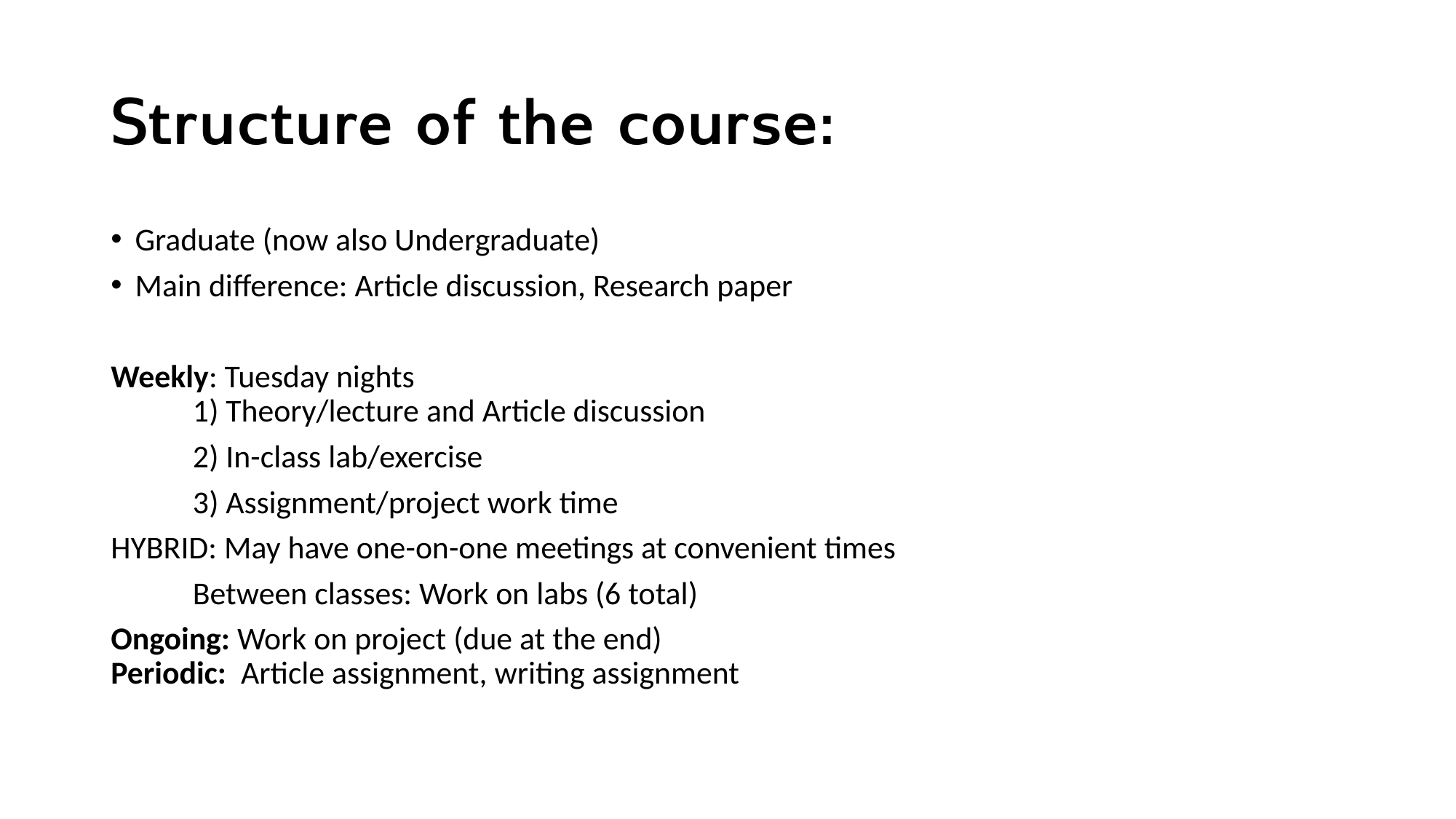

# Structure of the course:
Graduate (now also Undergraduate)
Main difference: Article discussion, Research paper

Weekly: Tuesday nights
	1) Theory/lecture and Article discussion
	2) In-class lab/exercise
	3) Assignment/project work time
HYBRID: May have one-on-one meetings at convenient times
	Between classes: Work on labs (6 total)
Ongoing: Work on project (due at the end)
Periodic:  Article assignment, writing assignment